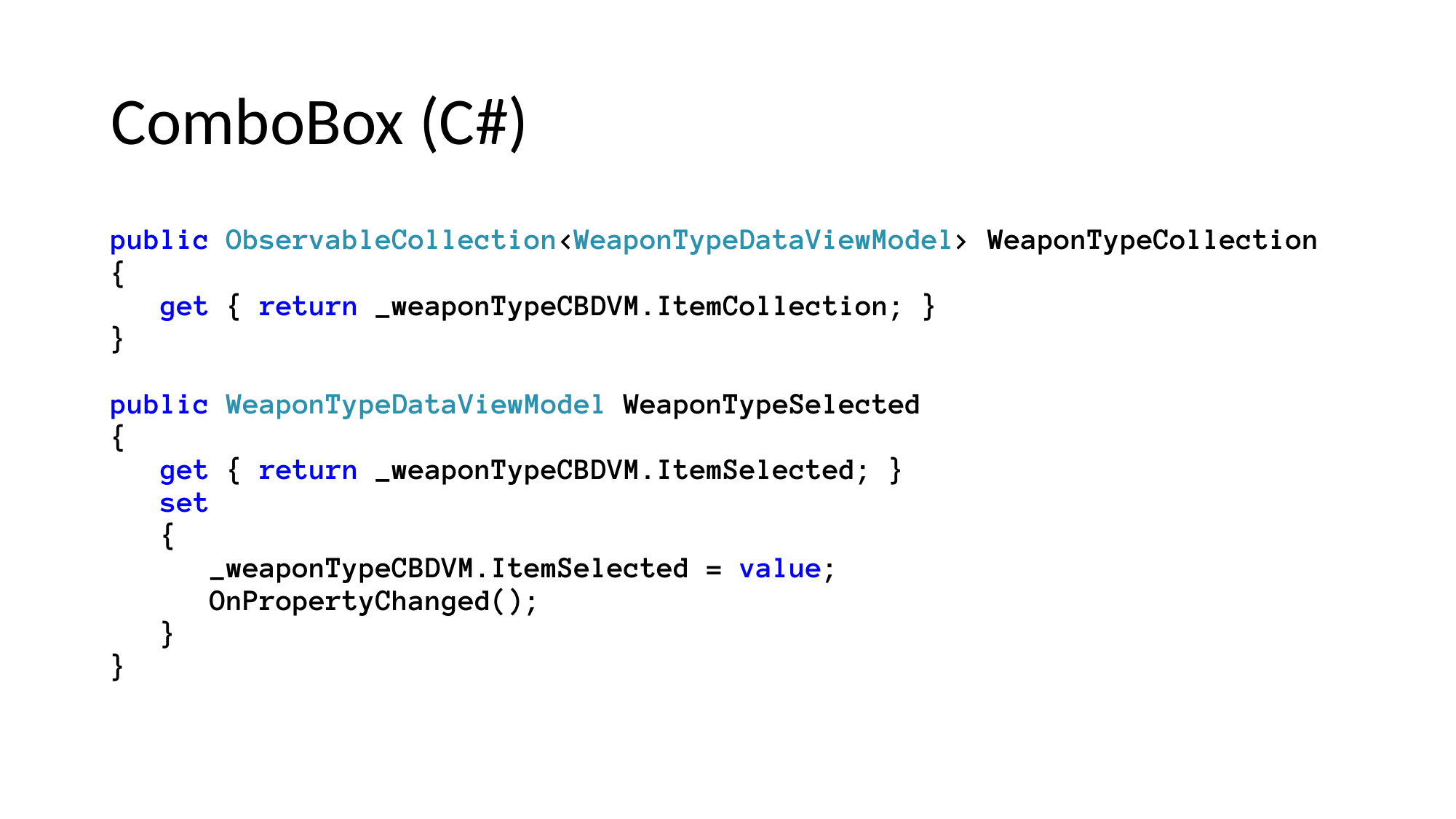

# ComboBox (C#)
public ObservableCollection<WeaponTypeDataViewModel> WeaponTypeCollection
{
   get { return _weaponTypeCBDVM.ItemCollection; }
}

public WeaponTypeDataViewModel WeaponTypeSelected
{
   get { return _weaponTypeCBDVM.ItemSelected; }
   set
   {
      _weaponTypeCBDVM.ItemSelected = value;
      OnPropertyChanged();
   }
}